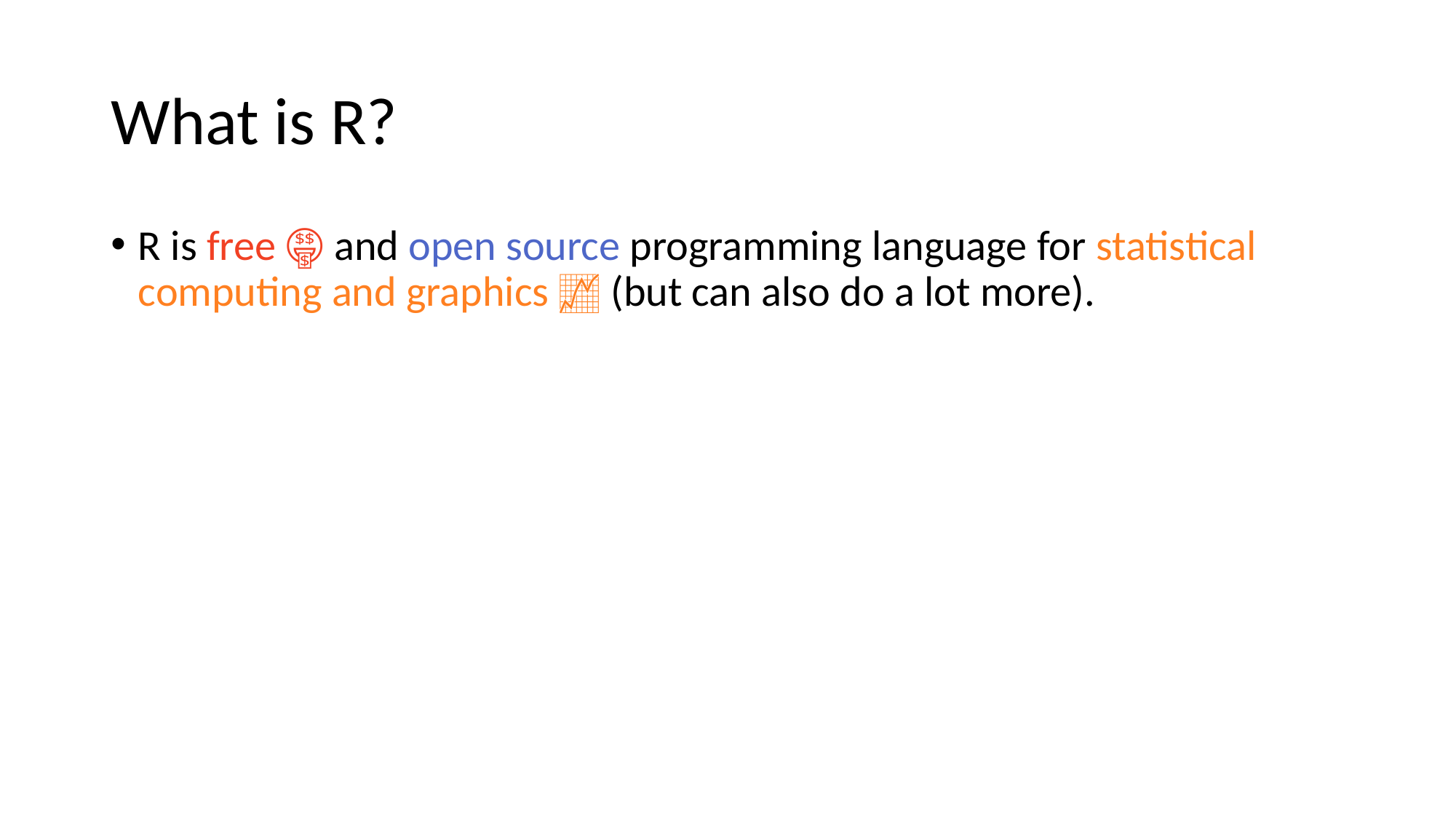

# What is R?
R is free 🤑 and open source programming language for statistical computing and graphics 📈 (but can also do a lot more).